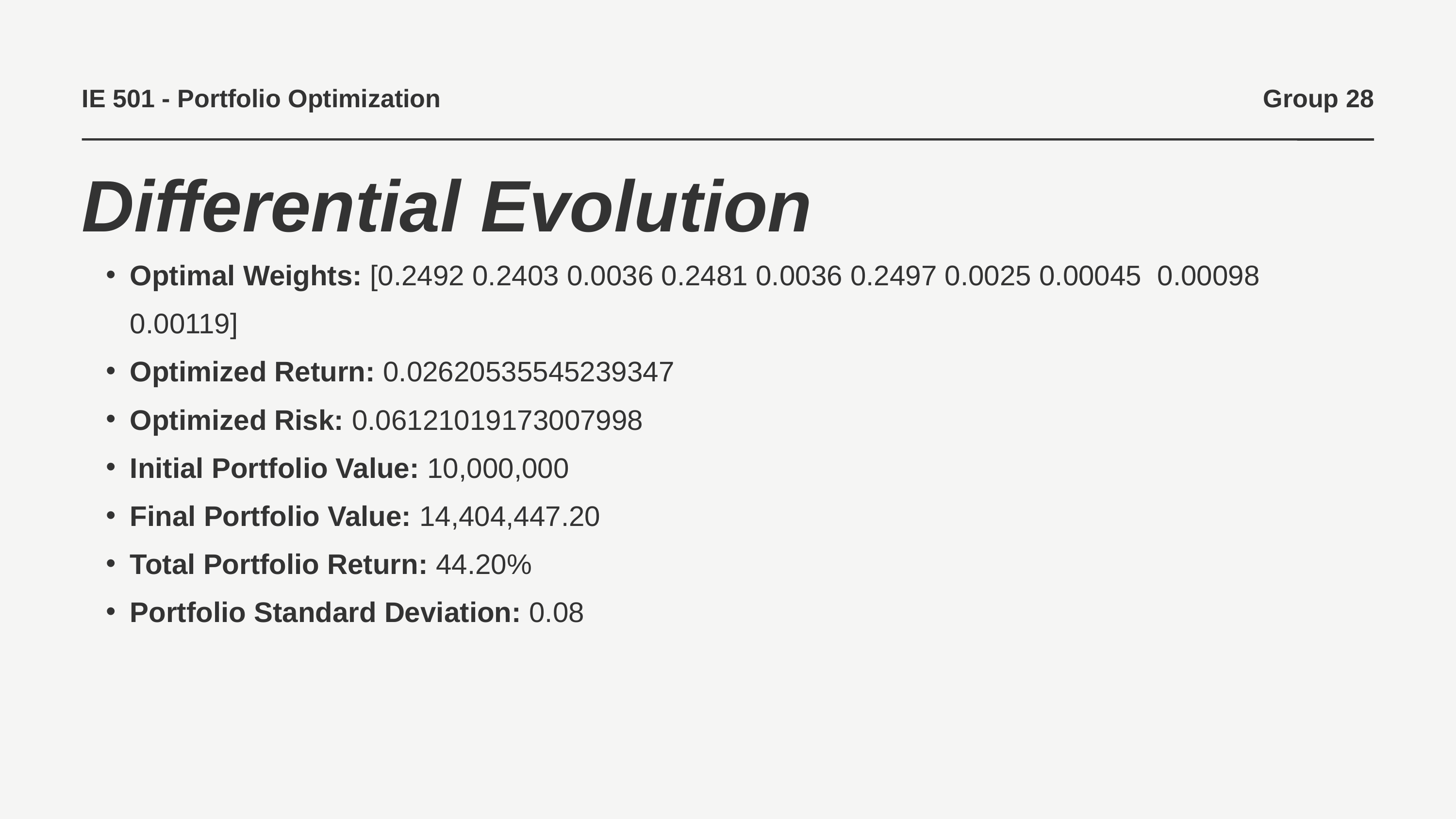

IE 501 - Portfolio Optimization
Group 28

Differential Evolution
Optimal Weights: [0.2492 0.2403 0.0036 0.2481 0.0036 0.2497 0.0025 0.00045  0.00098 0.00119]
Optimized Return: 0.02620535545239347
Optimized Risk: 0.06121019173007998
Initial Portfolio Value: 10,000,000
Final Portfolio Value: 14,404,447.20
Total Portfolio Return: 44.20%
Portfolio Standard Deviation: 0.08